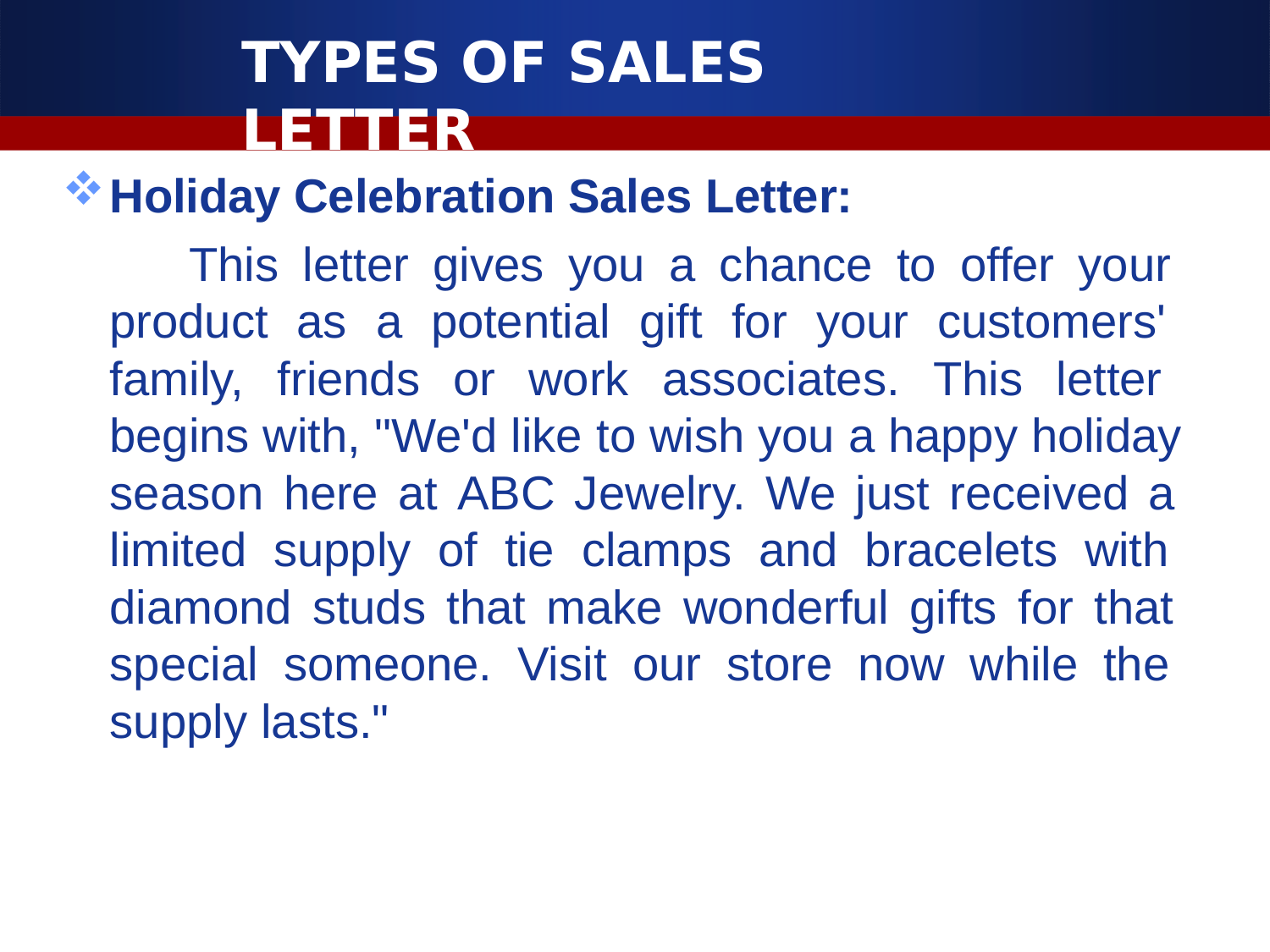

# TYPES OF SALES LETTER
Holiday Celebration Sales Letter:
This letter gives you a chance to offer your  product as a potential gift for your customers'  family, friends or work associates. This letter  begins with, "We'd like to wish you a happy holiday  season here at ABC Jewelry. We just received a  limited supply of tie clamps and bracelets with  diamond studs that make wonderful gifts for that  special someone. Visit our store now while the  supply lasts."